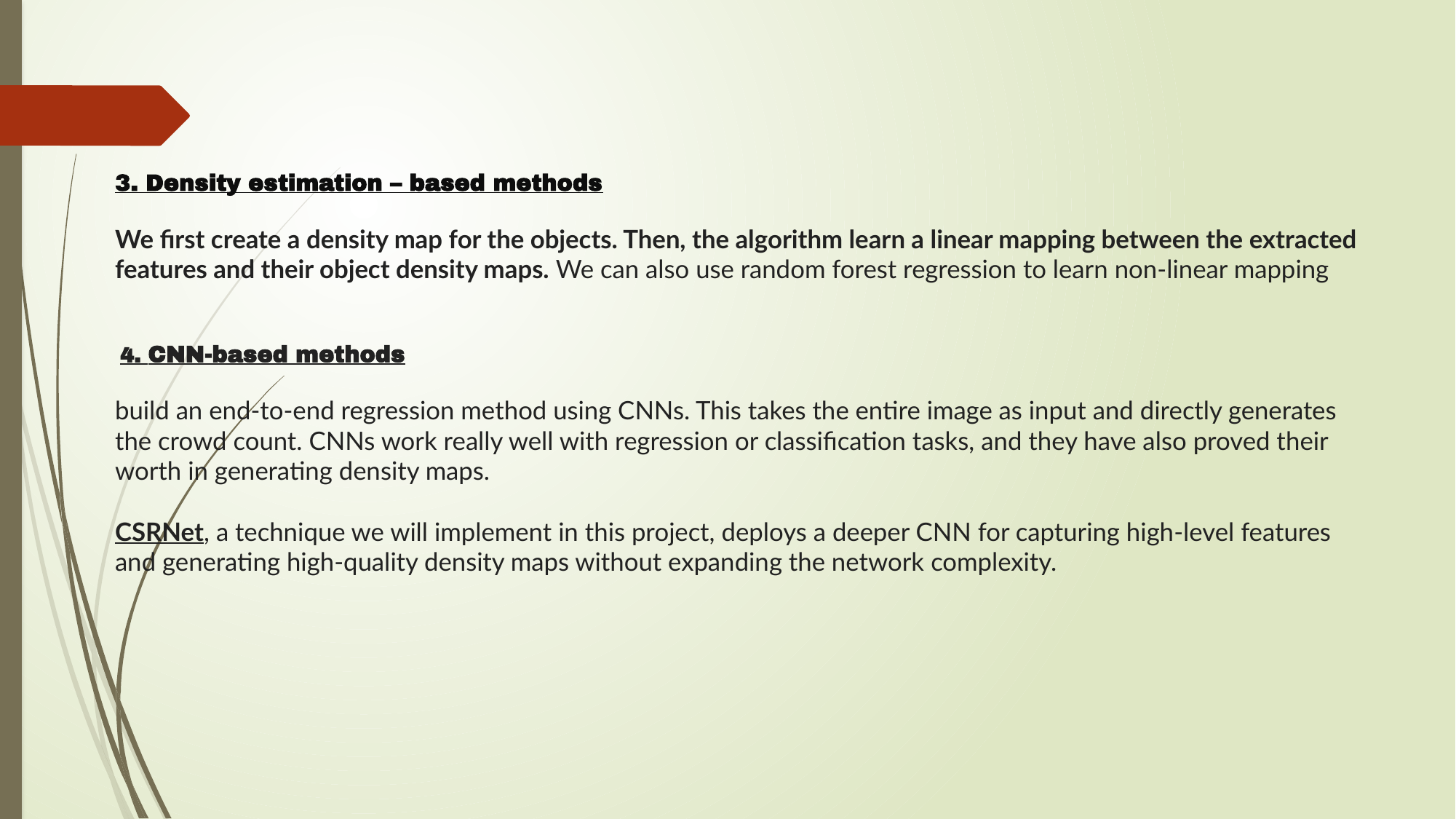

# 3. Density estimation – based methods We first create a density map for the objects. Then, the algorithm learn a linear mapping between the extracted features and their object density maps. We can also use random forest regression to learn non-linear mapping 4. CNN-based methods build an end-to-end regression method using CNNs. This takes the entire image as input and directly generates the crowd count. CNNs work really well with regression or classification tasks, and they have also proved their worth in generating density maps. CSRNet, a technique we will implement in this project, deploys a deeper CNN for capturing high-level features and generating high-quality density maps without expanding the network complexity.